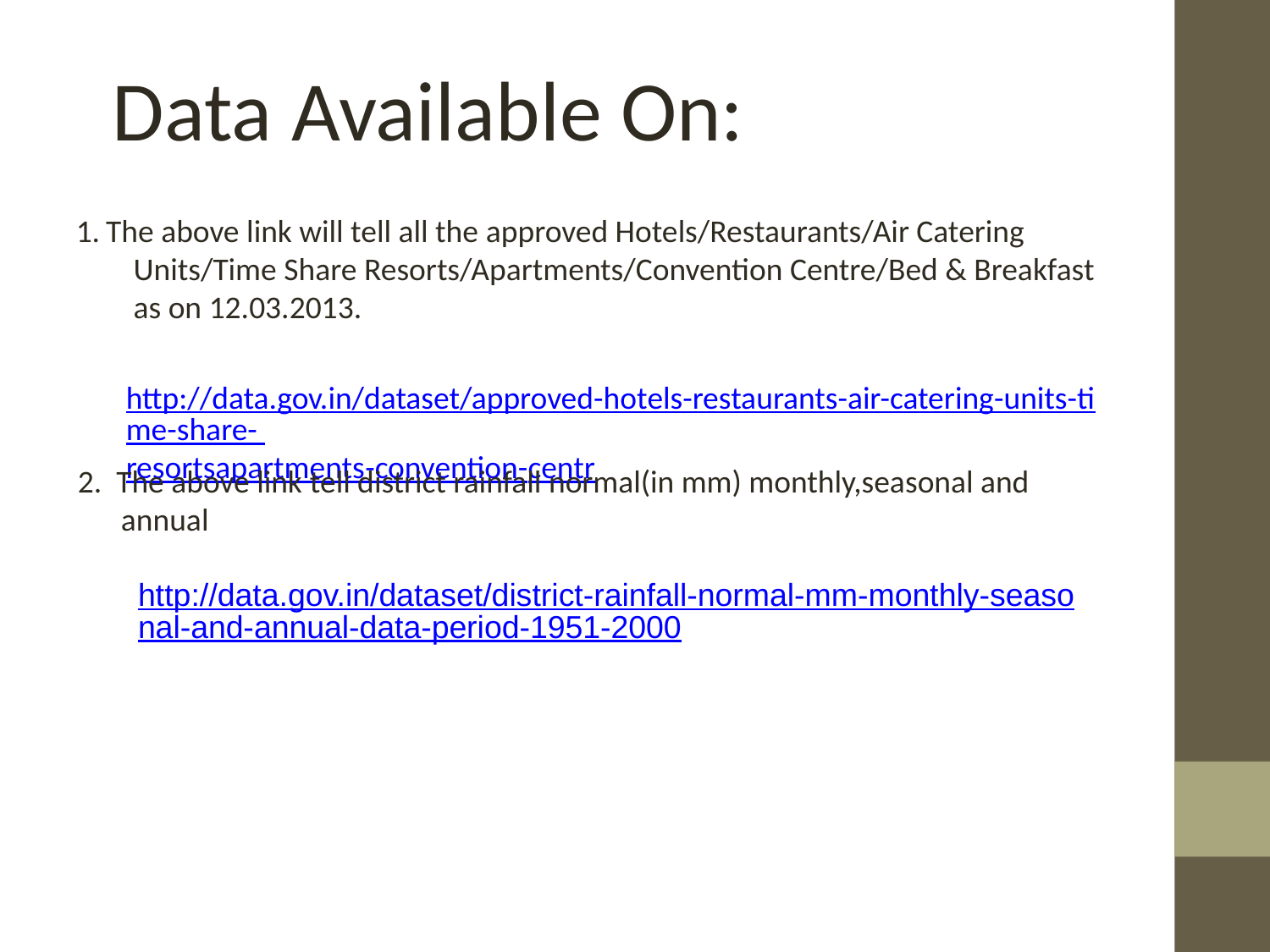

Data Available On:
The above link will tell all the approved Hotels/Restaurants/Air Catering
        Units/Time Share Resorts/Apartments/Convention Centre/Bed & Breakfast
        as on 12.03.2013.
 http://data.gov.in/dataset/approved-hotels-restaurants-air-catering-units-time-share- resortsapartments-convention-centr
2.  The above link tell district rainfall normal(in mm) monthly,seasonal and
      annual

http://data.gov.in/dataset/district-rainfall-normal-mm-monthly-seasonal-and-annual-data-period-1951-2000